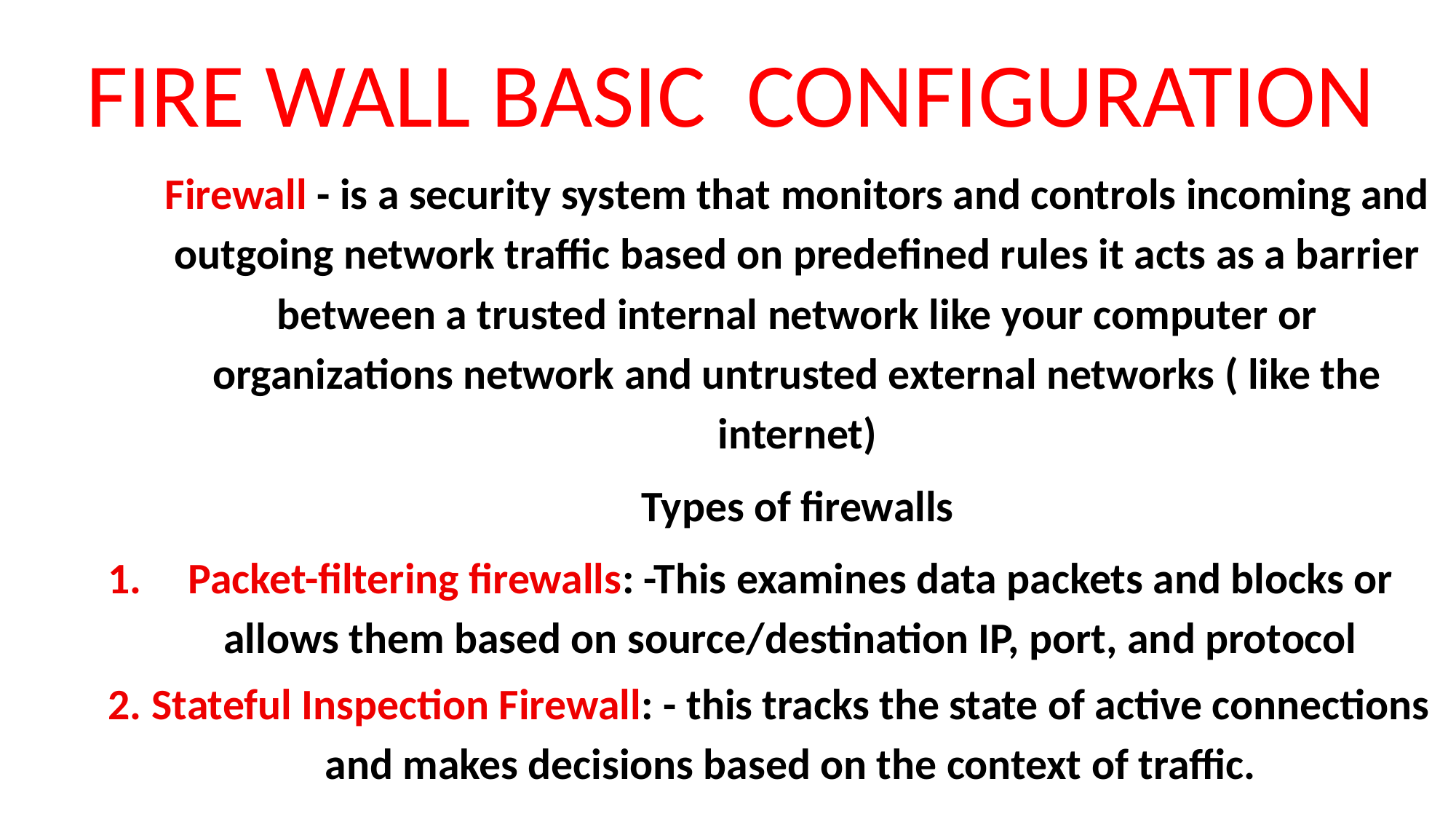

# FIRE WALL BASIC  CONFIGURATION
Firewall - is a security system that monitors and controls incoming and outgoing network traffic based on predefined rules it acts as a barrier between a trusted internal network like your computer or organizations network and untrusted external networks ( like the internet)
Types of firewalls
Packet-filtering firewalls: -This examines data packets and blocks or allows them based on source/destination IP, port, and protocol
Stateful Inspection Firewall: - this tracks the state of active connections and makes decisions based on the context of traffic.